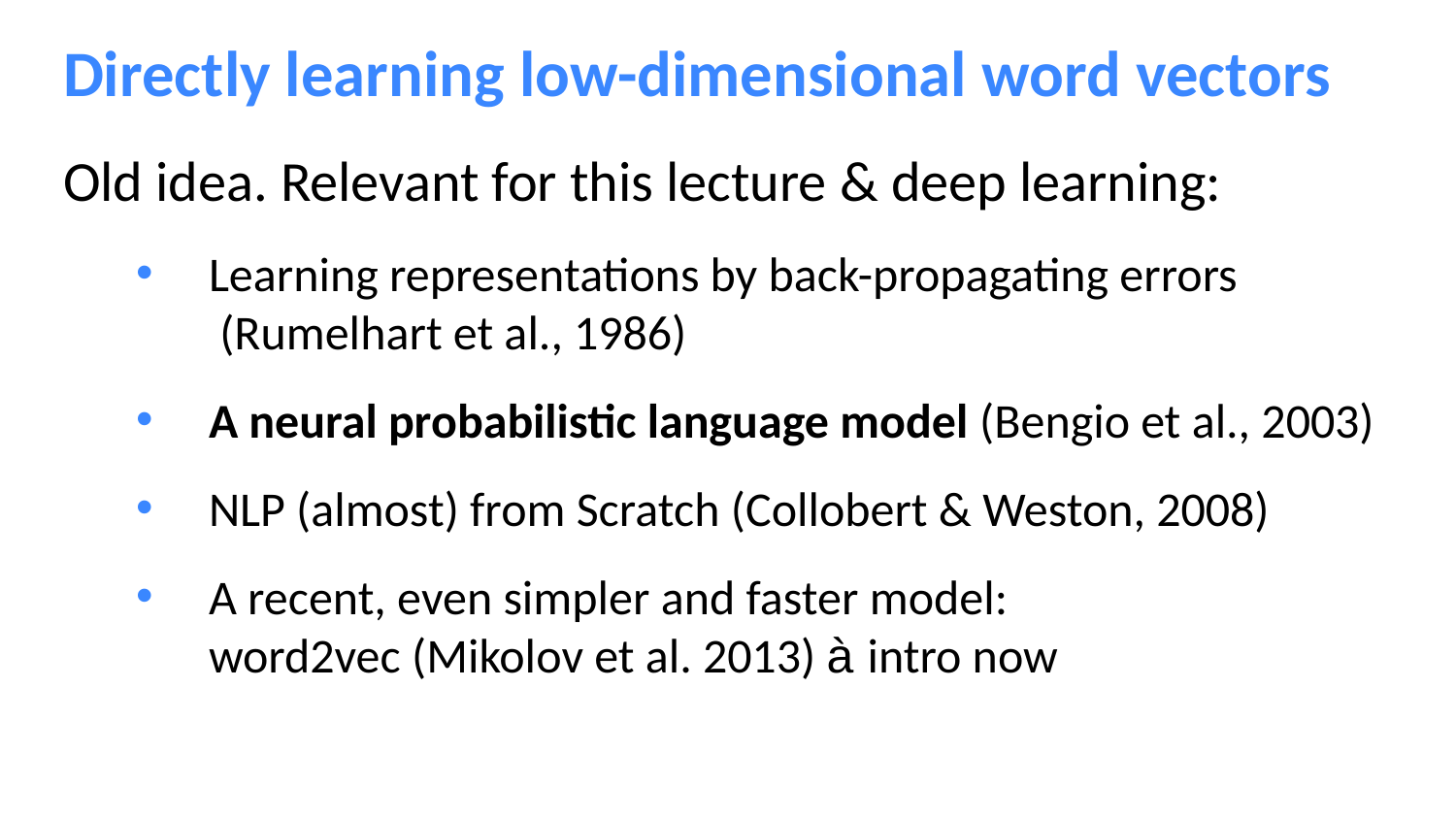

# Directly learning low-dimensional word vectors
Old idea. Relevant for this lecture & deep learning:
Learning representations by back-propagating errors  (Rumelhart et al., 1986)
A neural probabilistic language model (Bengio et al., 2003)
NLP (almost) from Scratch (Collobert & Weston, 2008)
A recent, even simpler and faster model:  word2vec (Mikolov et al. 2013) à intro now